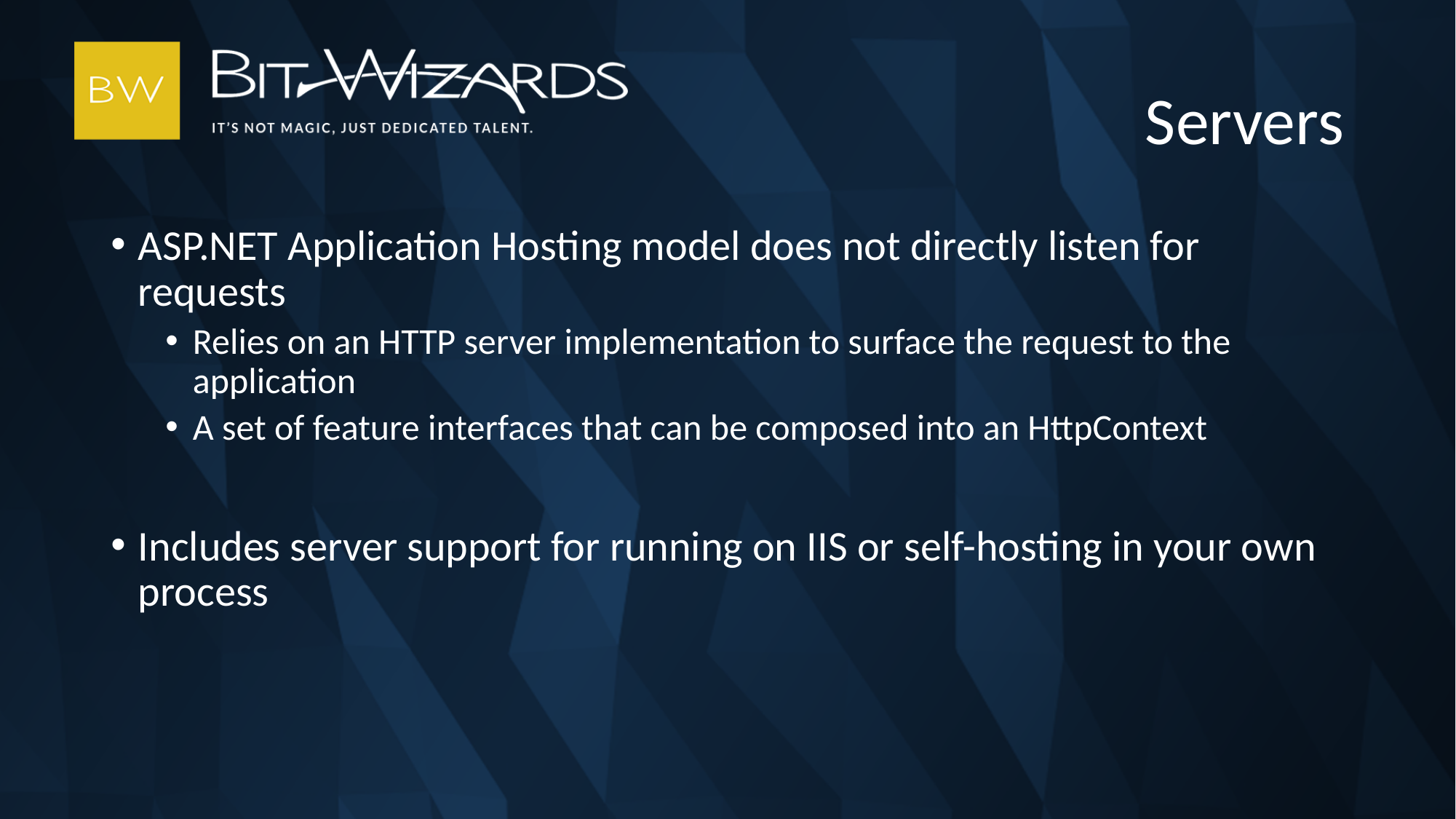

# Servers
ASP.NET Application Hosting model does not directly listen for requests
Relies on an HTTP server implementation to surface the request to the application
A set of feature interfaces that can be composed into an HttpContext

Includes server support for running on IIS or self-hosting in your own process